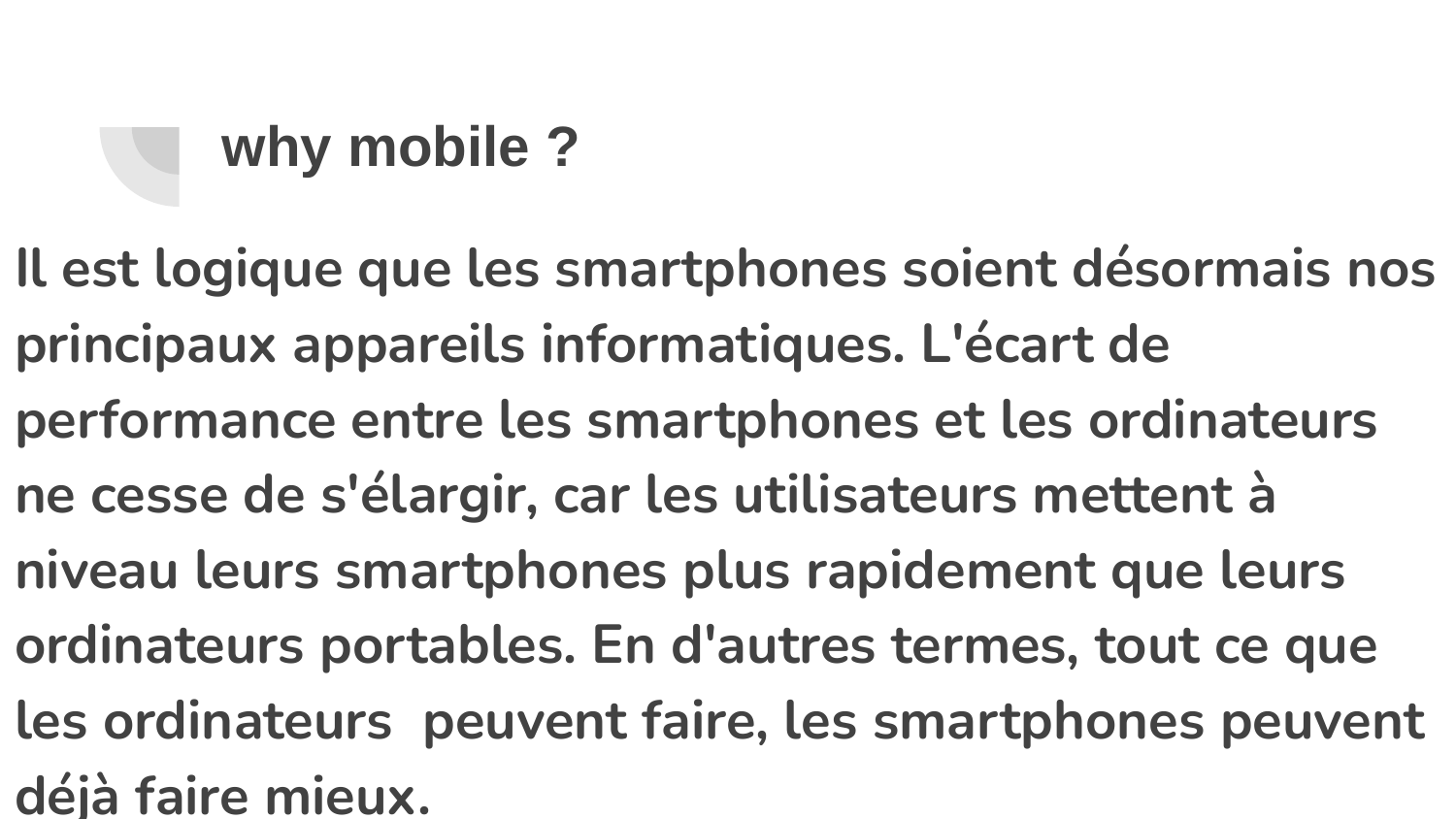

# why mobile ?
Il est logique que les smartphones soient désormais nos principaux appareils informatiques. L'écart de performance entre les smartphones et les ordinateurs ne cesse de s'élargir, car les utilisateurs mettent à niveau leurs smartphones plus rapidement que leurs ordinateurs portables. En d'autres termes, tout ce que les ordinateurs  peuvent faire, les smartphones peuvent déjà faire mieux.